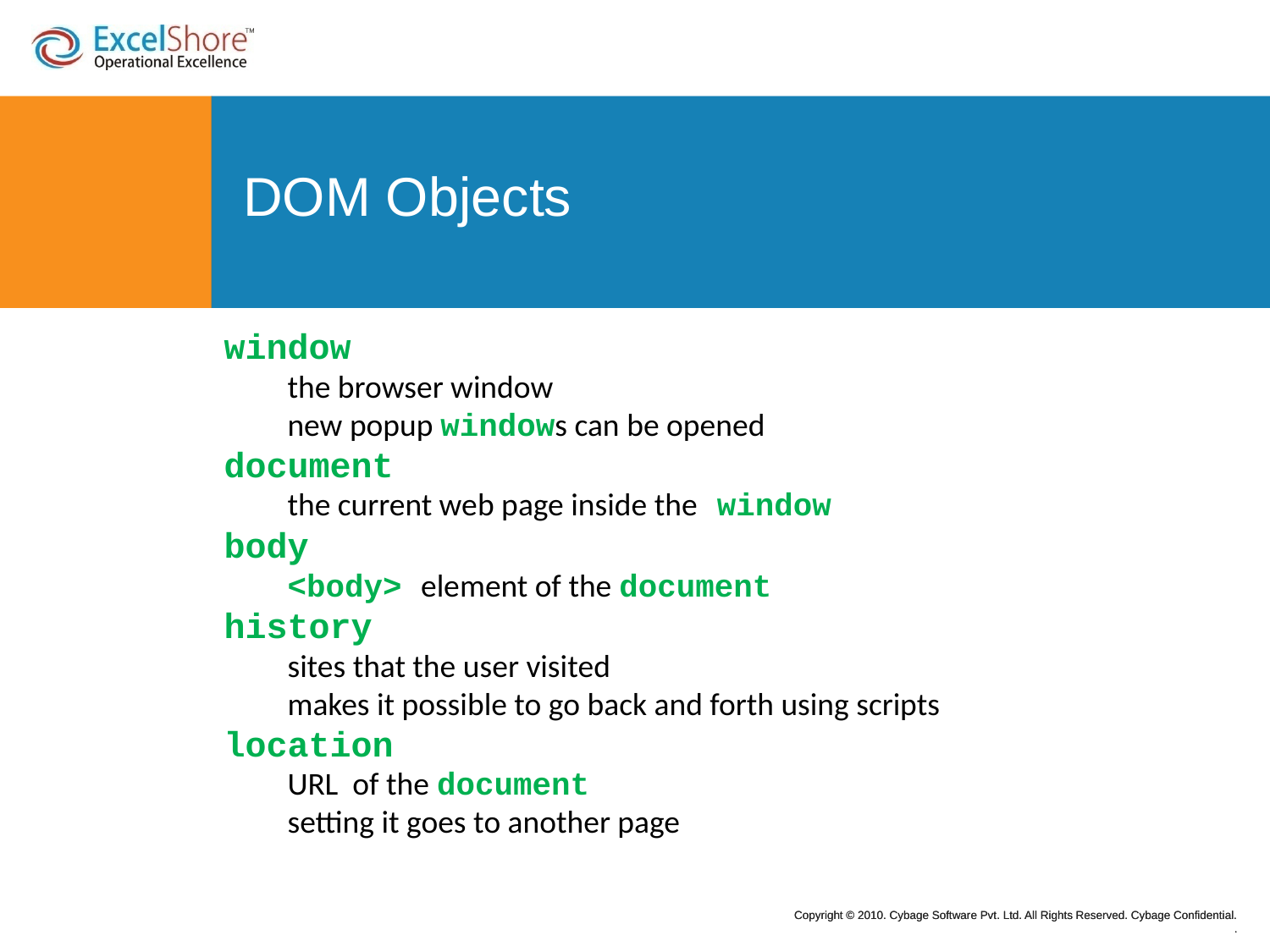

# DOM Objects
window
the browser window
new popup windows can be opened
document
the current web page inside the window
body
<body> element of the document
history
sites that the user visited
makes it possible to go back and forth using scripts
location
URL  of the document
setting it goes to another page